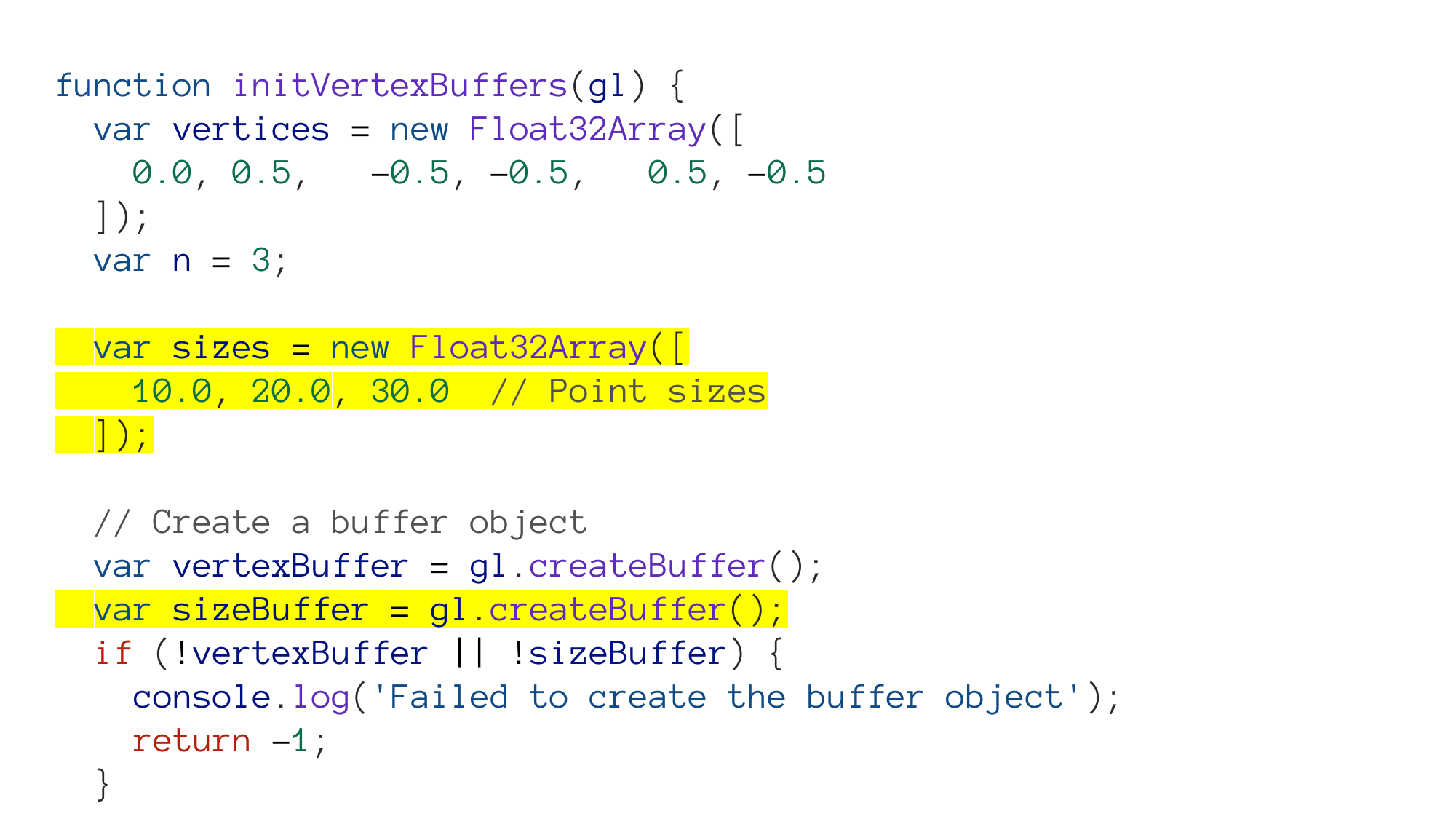

function initVertexBuffers(gl) {
  var vertices = new Float32Array([
    0.0, 0.5,   -0.5, -0.5,   0.5, -0.5
  ]);
  var n = 3;
  var sizes = new Float32Array([
    10.0, 20.0, 30.0  // Point sizes
  ]);
  // Create a buffer object
  var vertexBuffer = gl.createBuffer();
  var sizeBuffer = gl.createBuffer();
  if (!vertexBuffer || !sizeBuffer) {
    console.log('Failed to create the buffer object');
    return -1;
  }